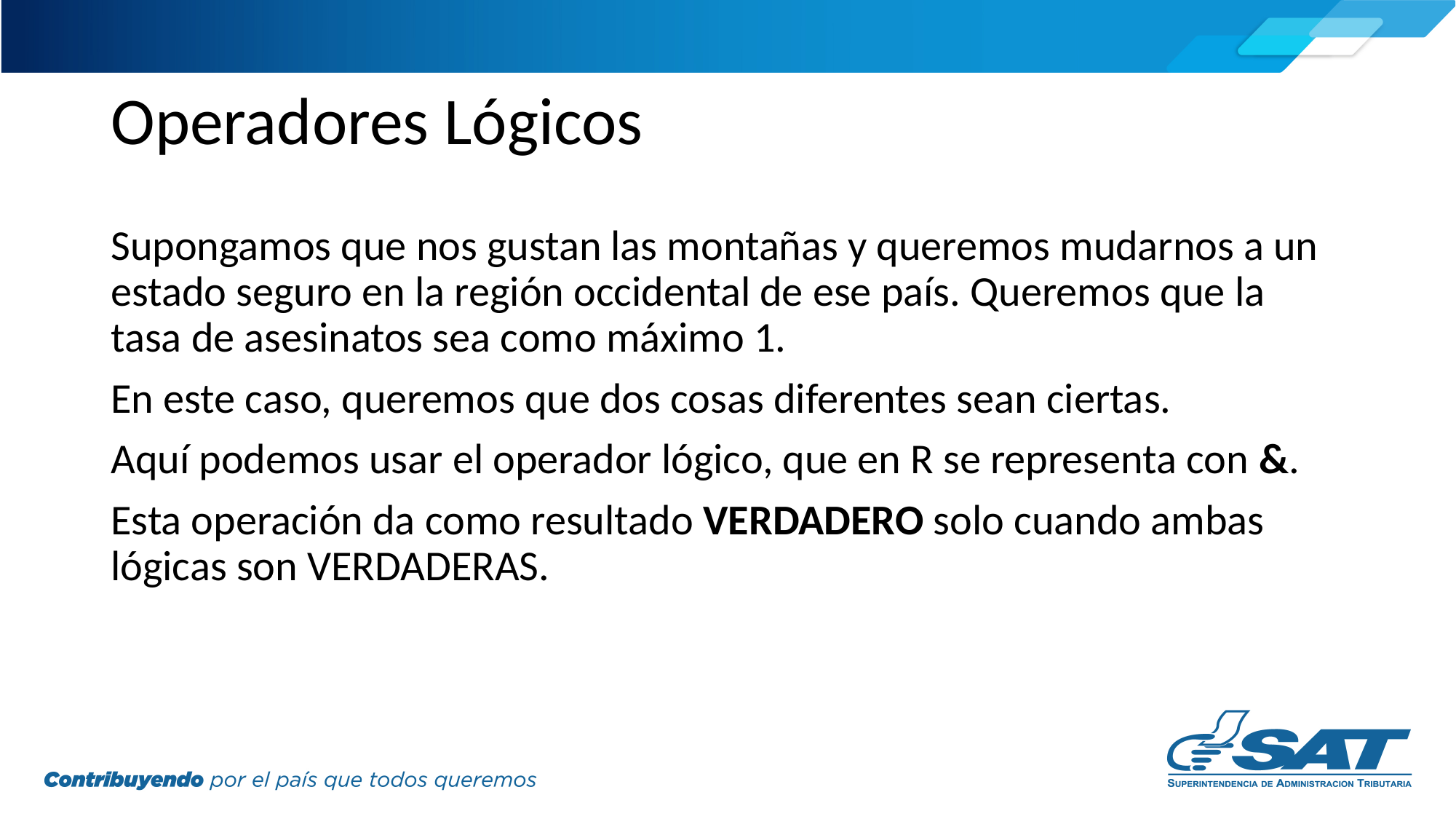

# Operadores Lógicos
Supongamos que nos gustan las montañas y queremos mudarnos a un estado seguro en la región occidental de ese país. Queremos que la tasa de asesinatos sea como máximo 1.
En este caso, queremos que dos cosas diferentes sean ciertas.
Aquí podemos usar el operador lógico, que en R se representa con &.
Esta operación da como resultado VERDADERO solo cuando ambas lógicas son VERDADERAS.